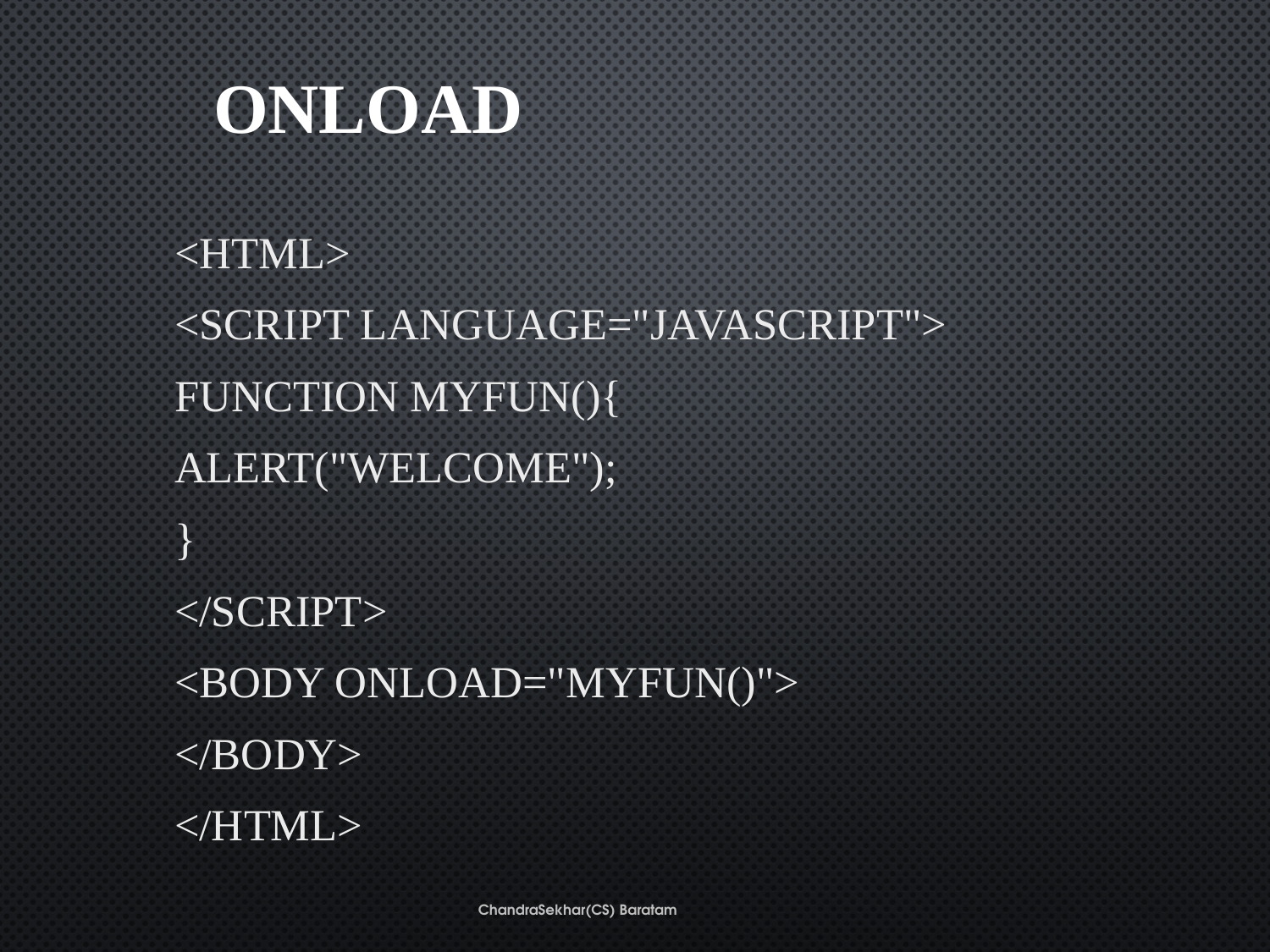

# onLoad
<html>
<SCRIPT LANGUAGE="JavaScript">
function myfun(){
alert("Welcome");
}
</script>
<body onload="myfun()">
</body>
</html>
ChandraSekhar(CS) Baratam